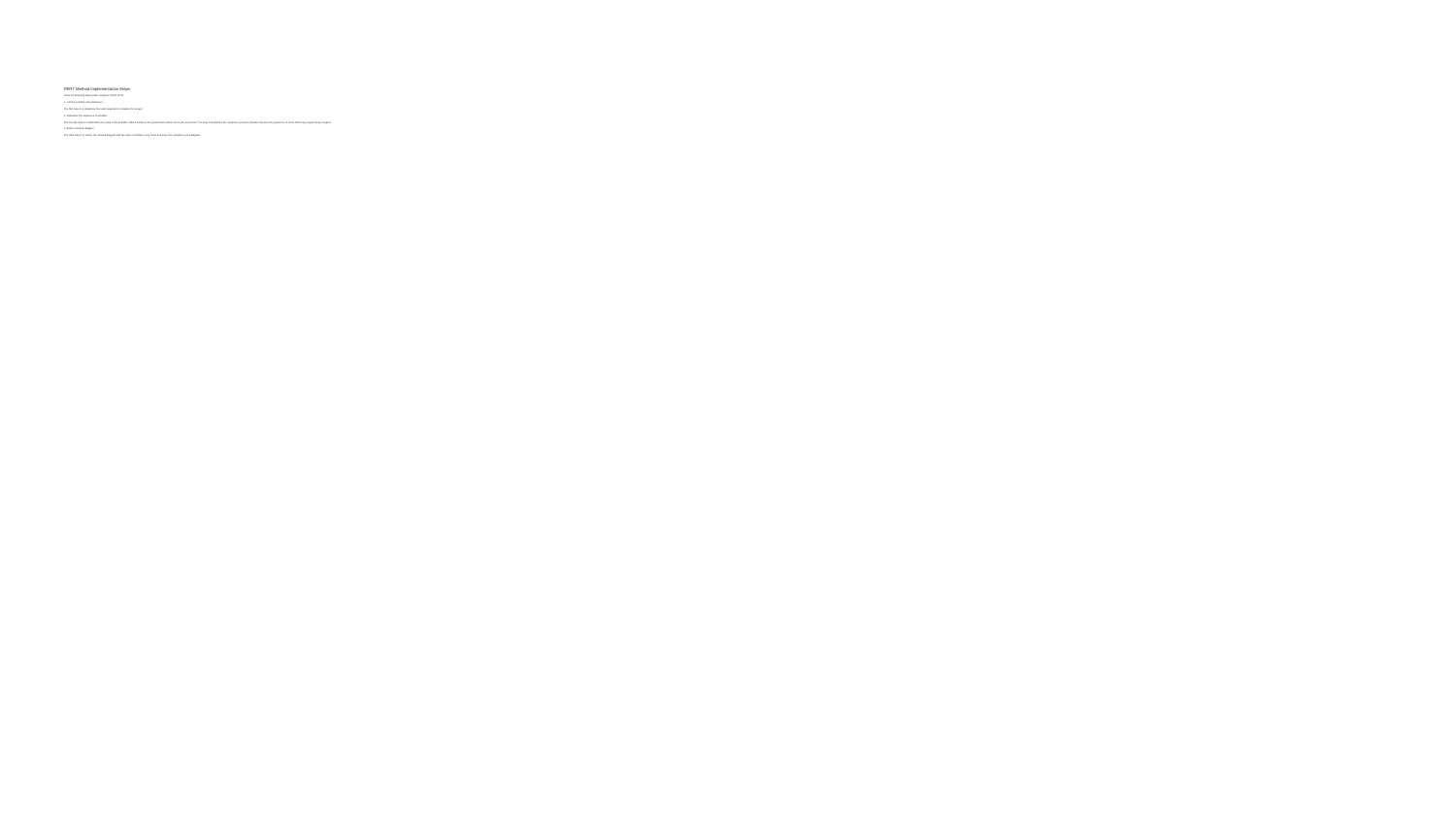

# PERT Method Implementation Steps
Track the following steps while creating a PERT Chart;
1. List the activities and milestones
The first step is to determine the tasks required to complete the project.
2. Determine the sequence of activities
The second step is to determine the order of the activities. Which activity is the predecessor which one is the successor? It is easy to determine the sequence of some activities however the sequence of some tasks may require deep analysis.
3. Build a network diagram
The third step is to create the network diagram with the help of software or by hand and place the activities on the diagram.
.